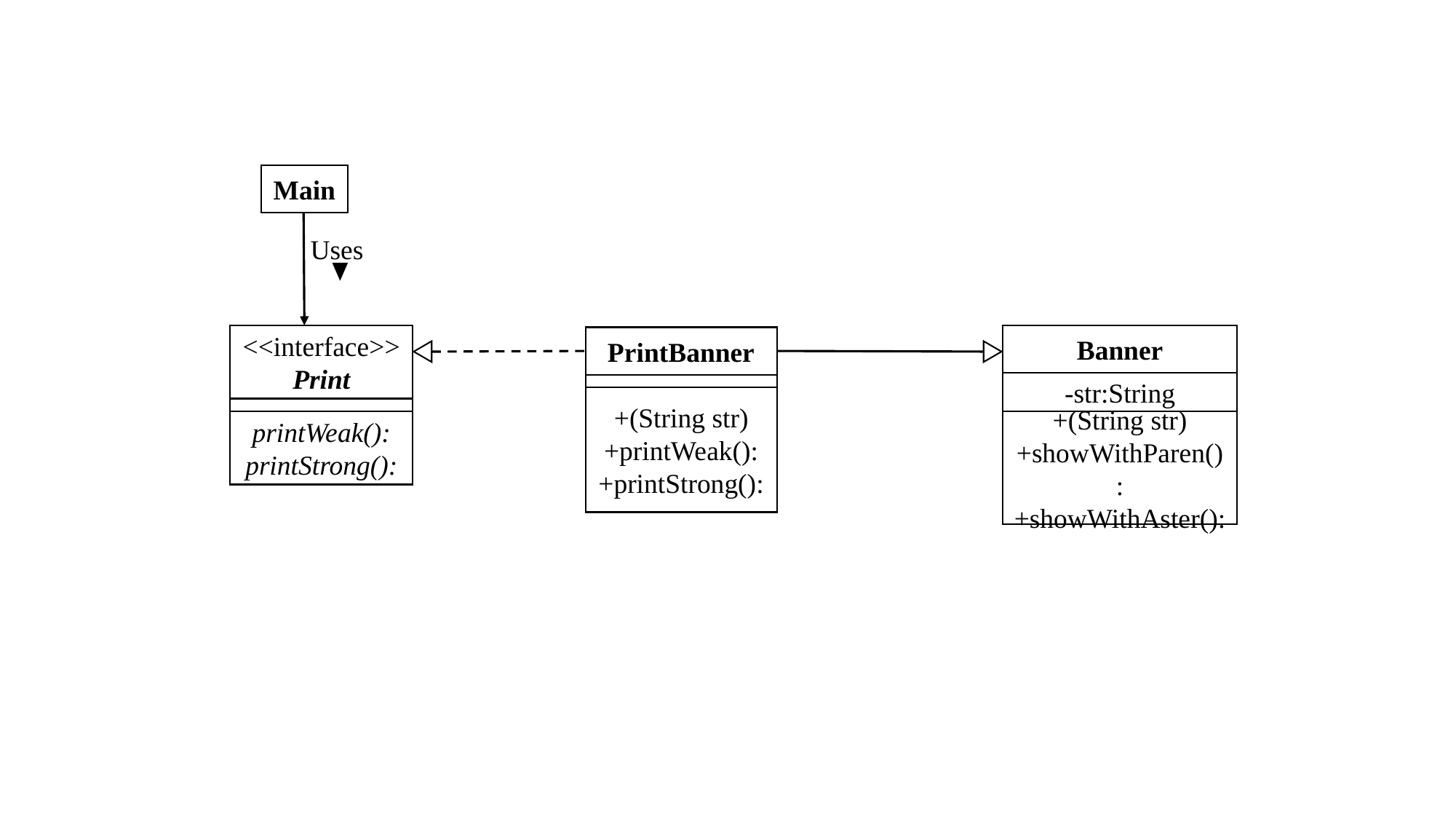

Main
Uses

<<interface>>
Print

printWeak():
printStrong():
Banner
PrintBanner

-str:String

+(String str)
+printWeak():
+printStrong():
+(String str)
+showWithParen():
+showWithAster():